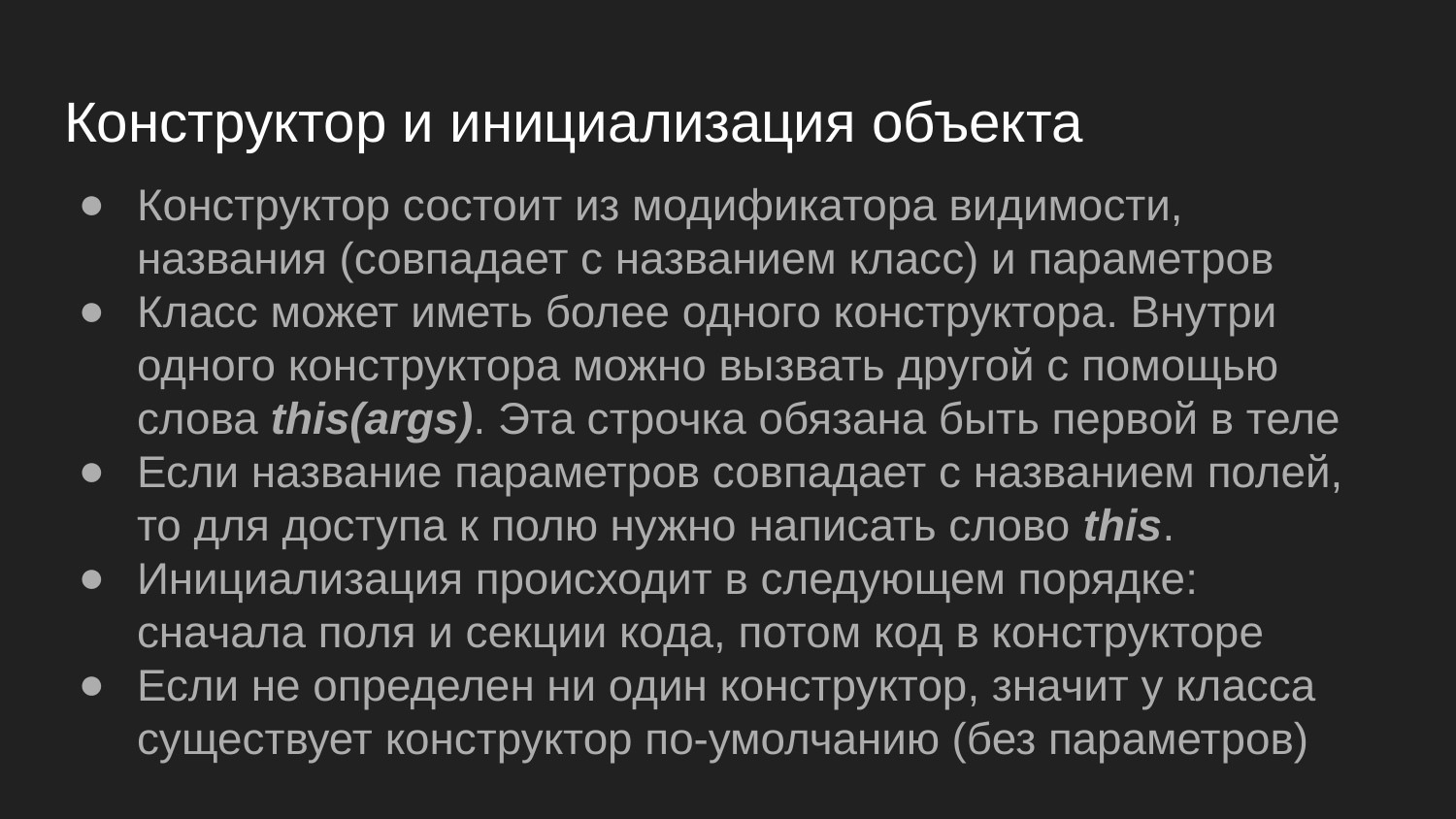

# Конструктор и инициализация объекта
Конструктор состоит из модификатора видимости, названия (совпадает с названием класс) и параметров
Класс может иметь более одного конструктора. Внутри одного конструктора можно вызвать другой с помощью слова this(args). Эта строчка обязана быть первой в теле
Если название параметров совпадает с названием полей, то для доступа к полю нужно написать слово this.
Инициализация происходит в следующем порядке: сначала поля и секции кода, потом код в конструкторе
Если не определен ни один конструктор, значит у класса существует конструктор по-умолчанию (без параметров)